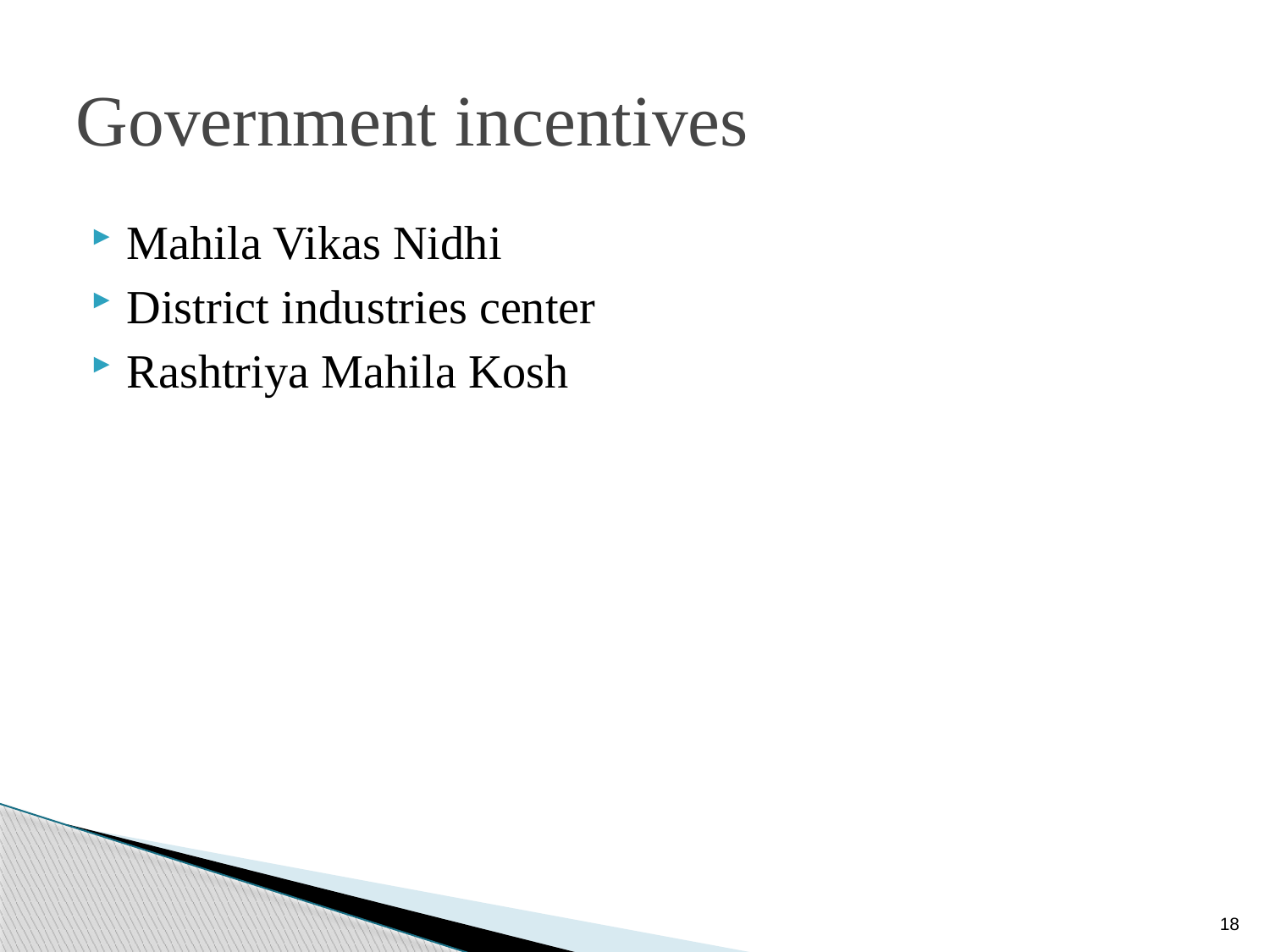

# Government incentives
Mahila Vikas Nidhi
District industries center
Rashtriya Mahila Kosh

18